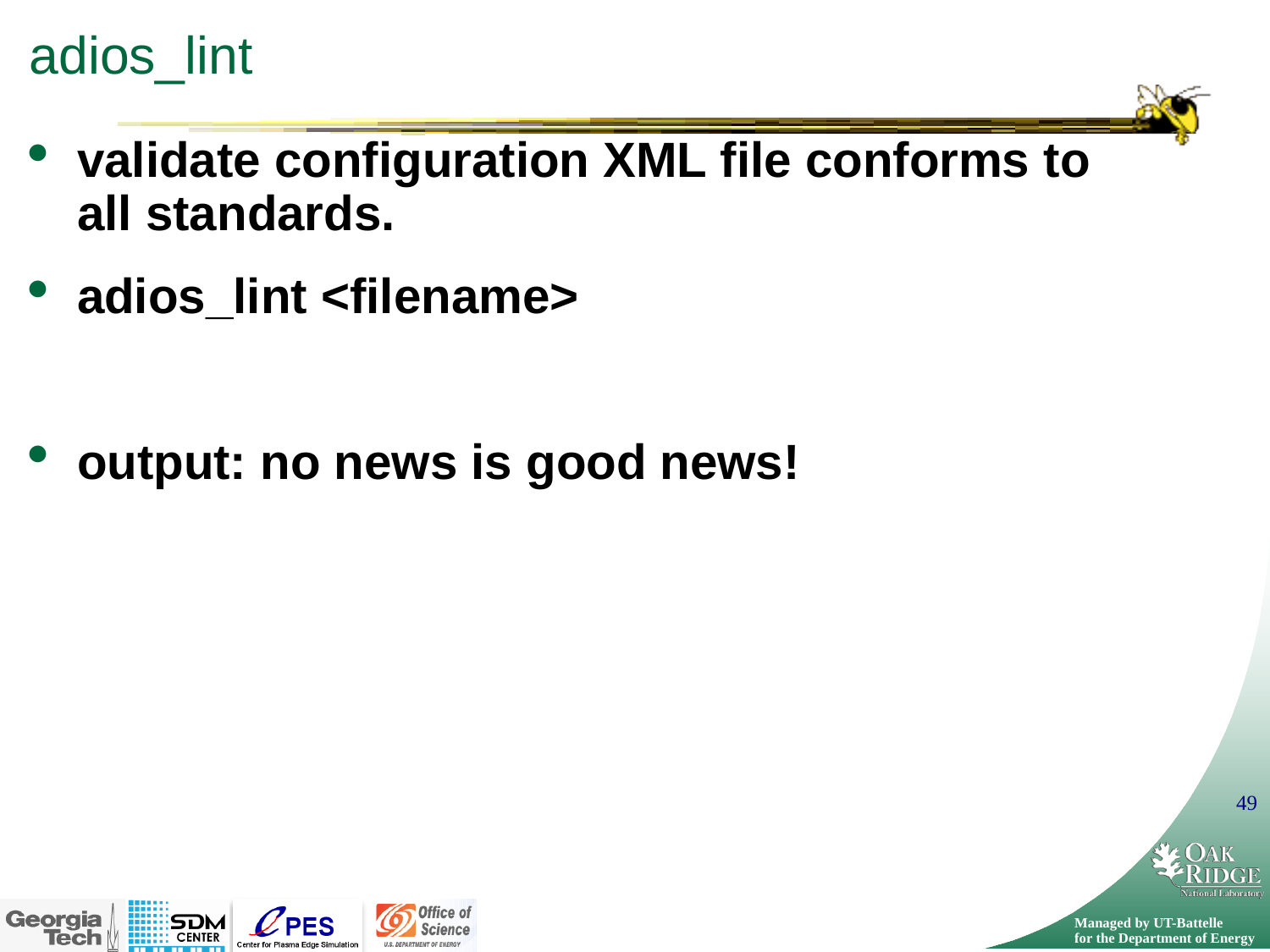

# adios_lint
validate configuration XML file conforms to all standards.
adios_lint <filename>

output: no news is good news!